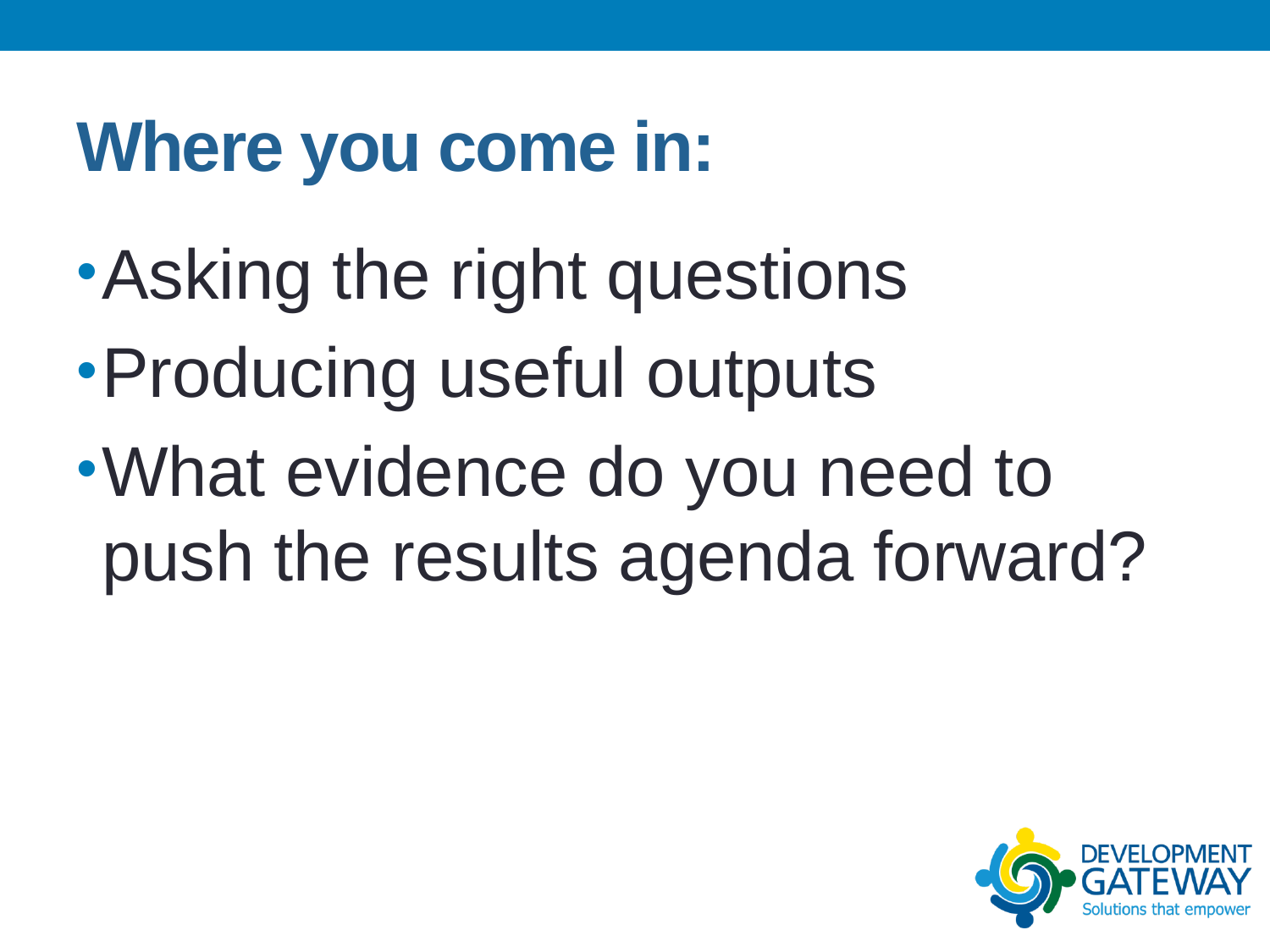

# Where you come in:
Asking the right questions
Producing useful outputs
What evidence do you need to push the results agenda forward?